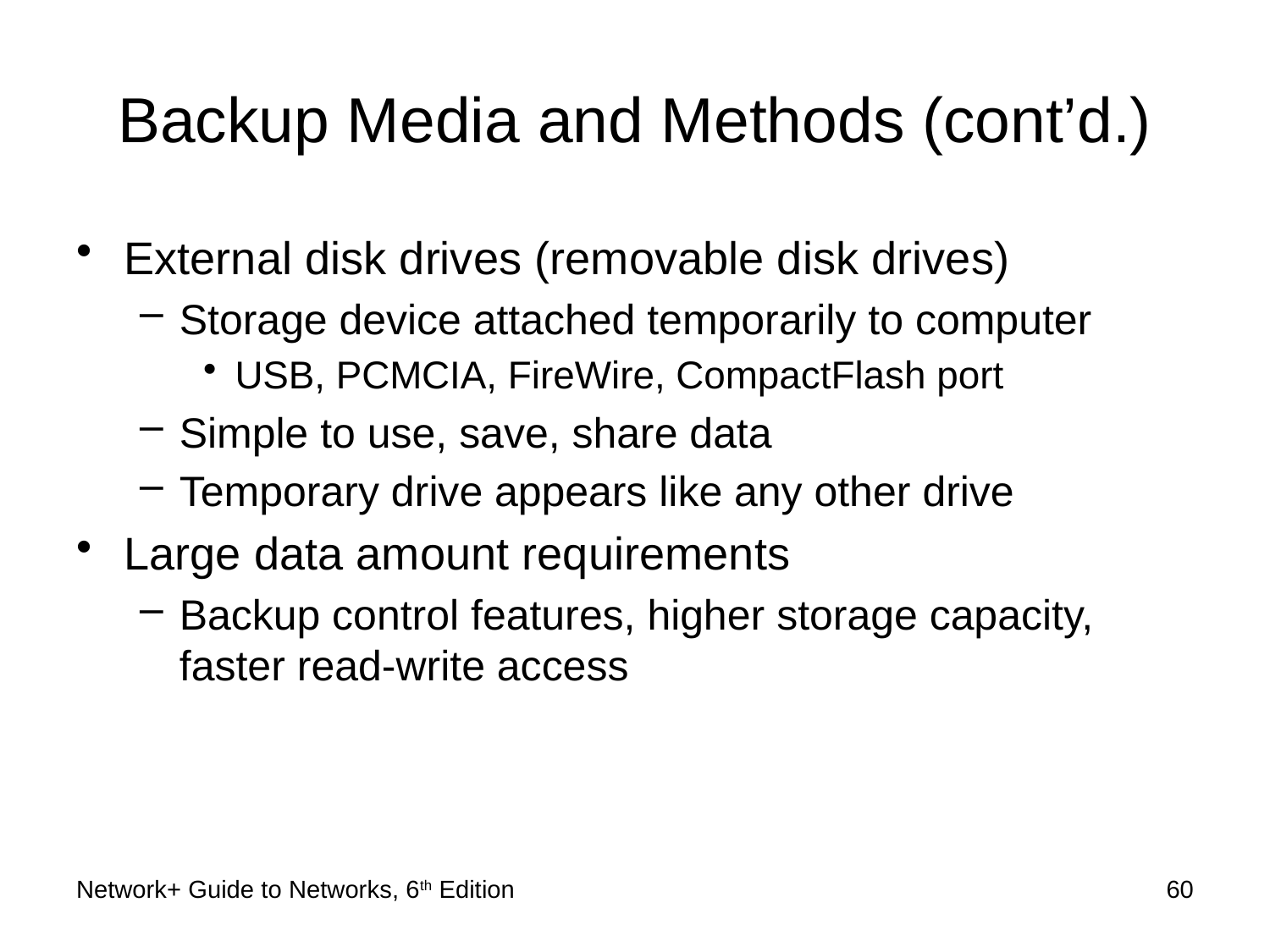

# Backup Media and Methods (cont’d.)
External disk drives (removable disk drives)
Storage device attached temporarily to computer
USB, PCMCIA, FireWire, CompactFlash port
Simple to use, save, share data
Temporary drive appears like any other drive
Large data amount requirements
Backup control features, higher storage capacity, faster read-write access
Network+ Guide to Networks, 6th Edition
60